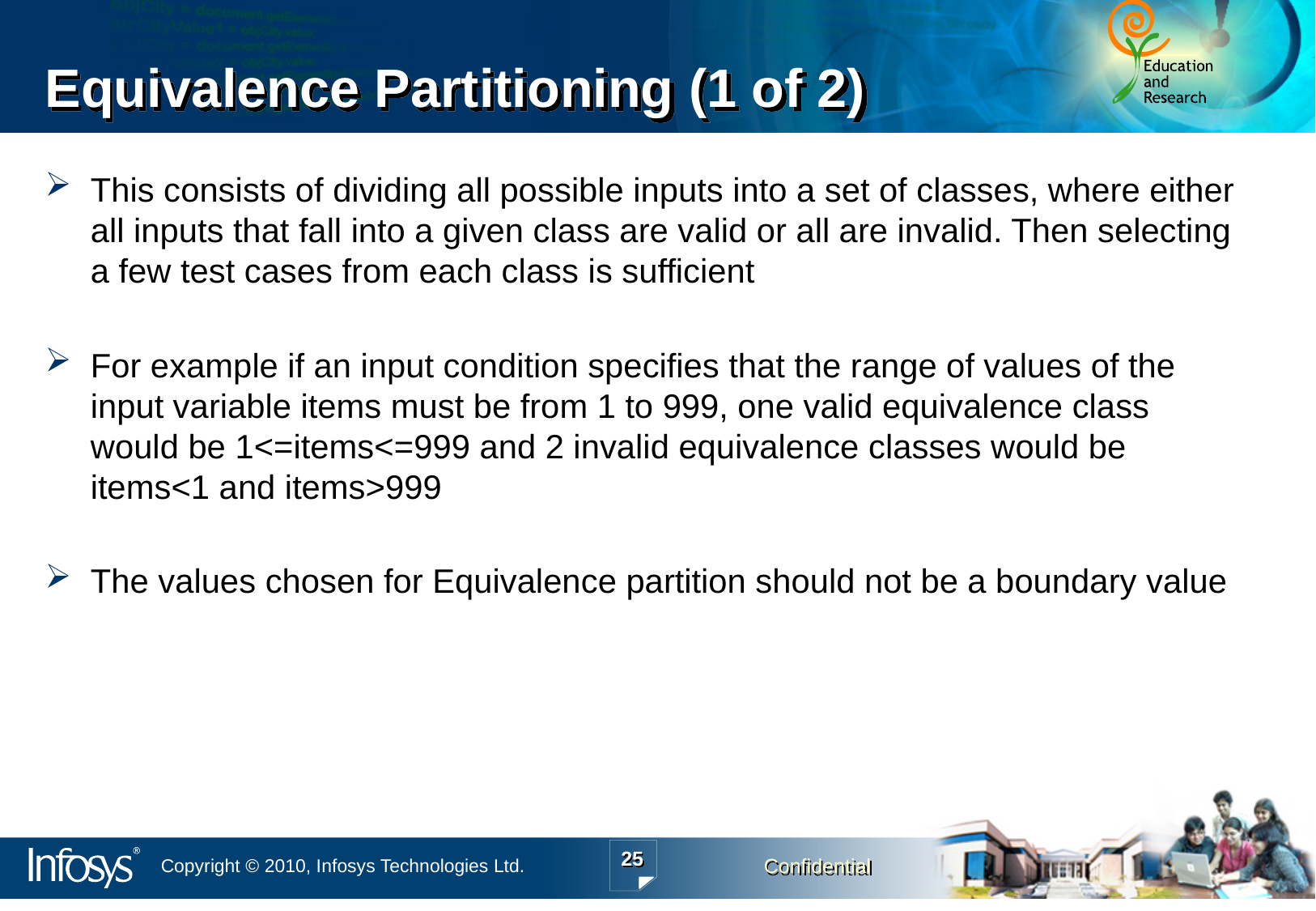

# Equivalence Partitioning (1 of 2)
This consists of dividing all possible inputs into a set of classes, where either all inputs that fall into a given class are valid or all are invalid. Then selecting a few test cases from each class is sufficient

For example if an input condition specifies that the range of values of the input variable items must be from 1 to 999, one valid equivalence class would be 1<=items<=999 and 2 invalid equivalence classes would be items<1 and items>999

The values chosen for Equivalence partition should not be a boundary value